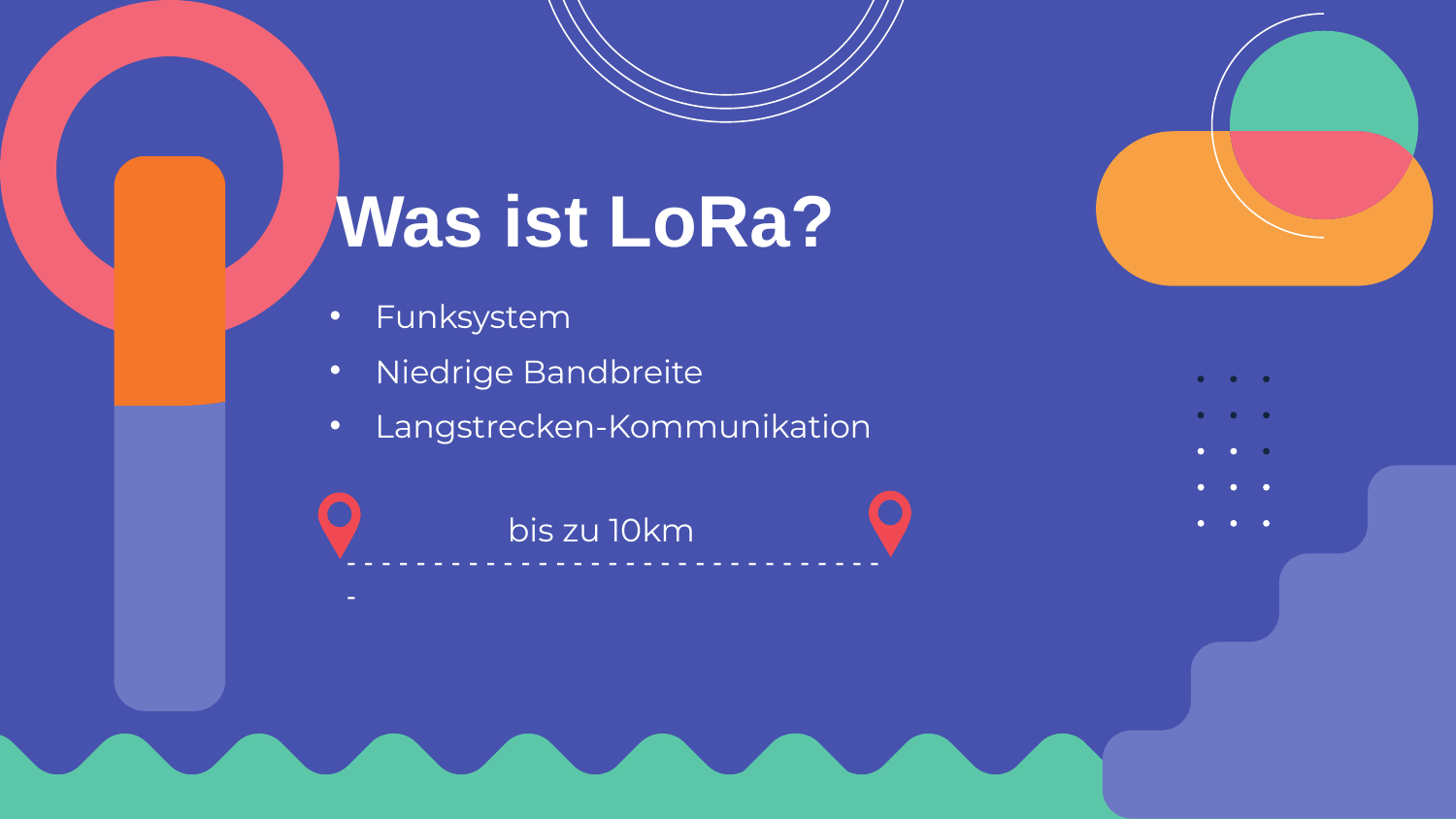

# Was ist LoRa?

Funksystem
Niedrige Bandbreite
Langstrecken-Kommunikation

bis zu 10km
- - - - - - - - - - - - - - - - - - - - - - - - - - - - - - - -